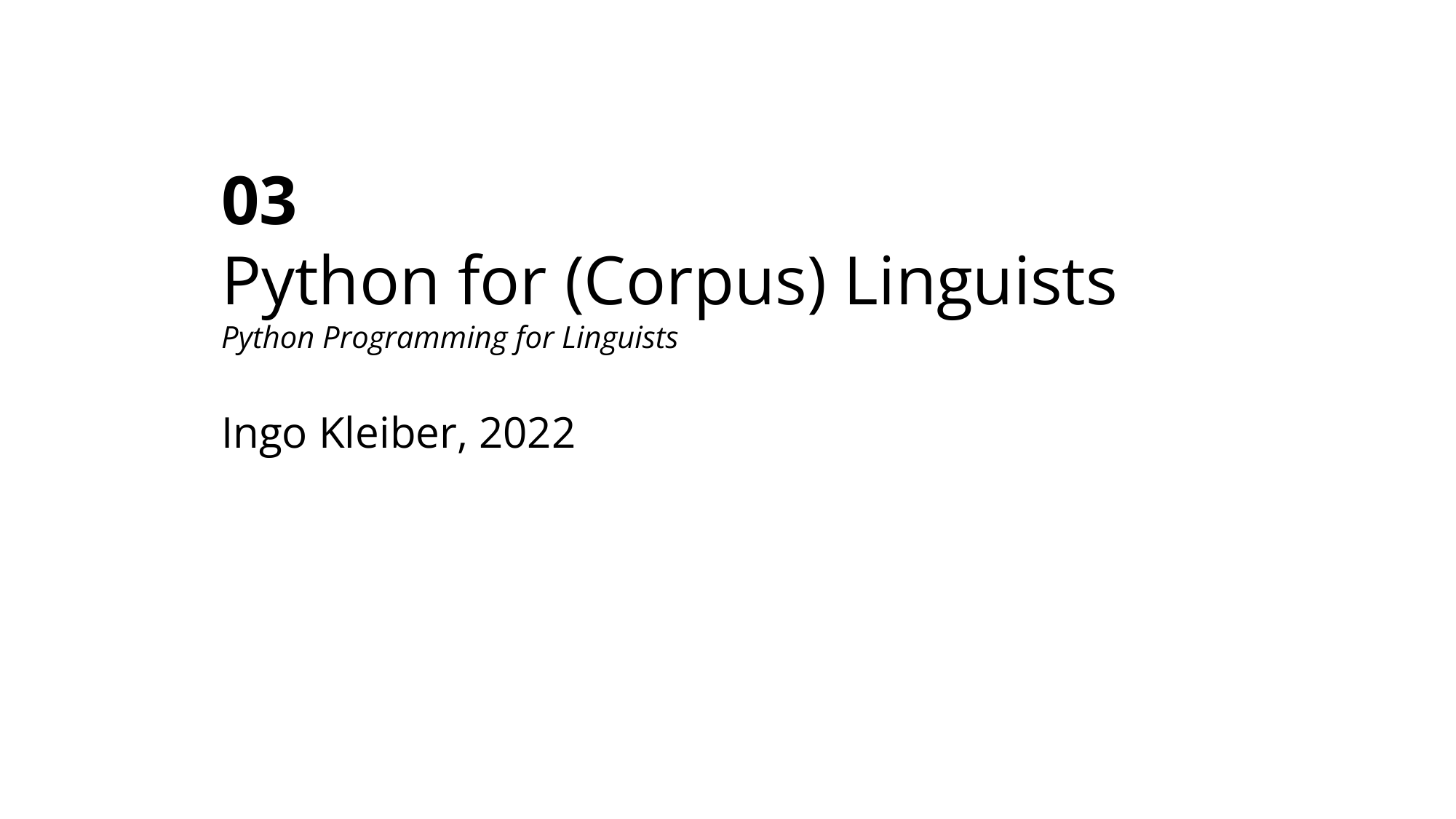

03
Python for (Corpus) Linguists
Python Programming for Linguists

Ingo Kleiber, 2022